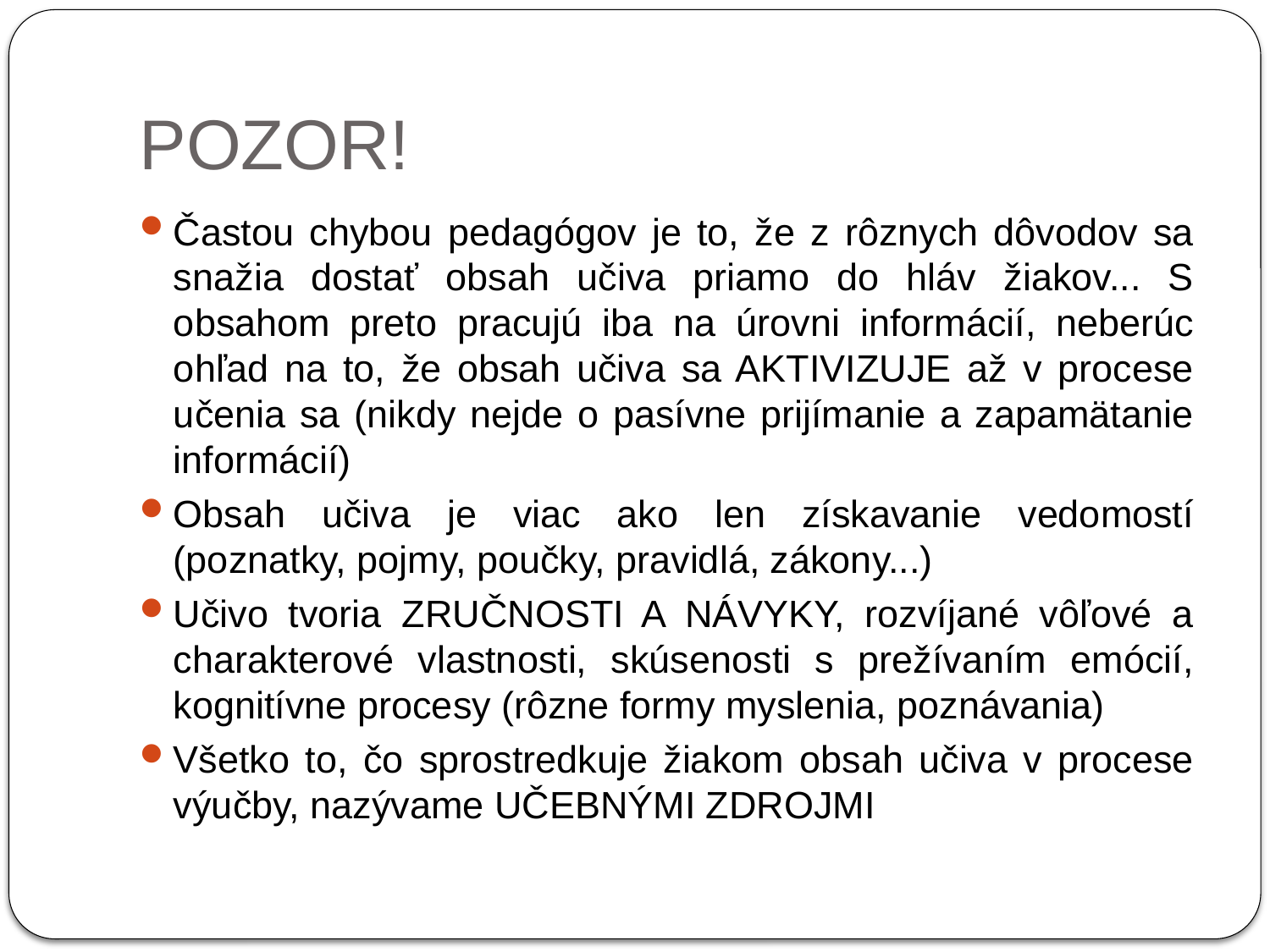

# POZOR!
Častou chybou pedagógov je to, že z rôznych dôvodov sa snažia dostať obsah učiva priamo do hláv žiakov... S obsahom preto pracujú iba na úrovni informácií, neberúc ohľad na to, že obsah učiva sa AKTIVIZUJE až v procese učenia sa (nikdy nejde o pasívne prijímanie a zapamätanie informácií)
Obsah učiva je viac ako len získavanie vedomostí (poznatky, pojmy, poučky, pravidlá, zákony...)
Učivo tvoria ZRUČNOSTI A NÁVYKY, rozvíjané vôľové a charakterové vlastnosti, skúsenosti s prežívaním emócií, kognitívne procesy (rôzne formy myslenia, poznávania)
Všetko to, čo sprostredkuje žiakom obsah učiva v procese výučby, nazývame UČEBNÝMI ZDROJMI